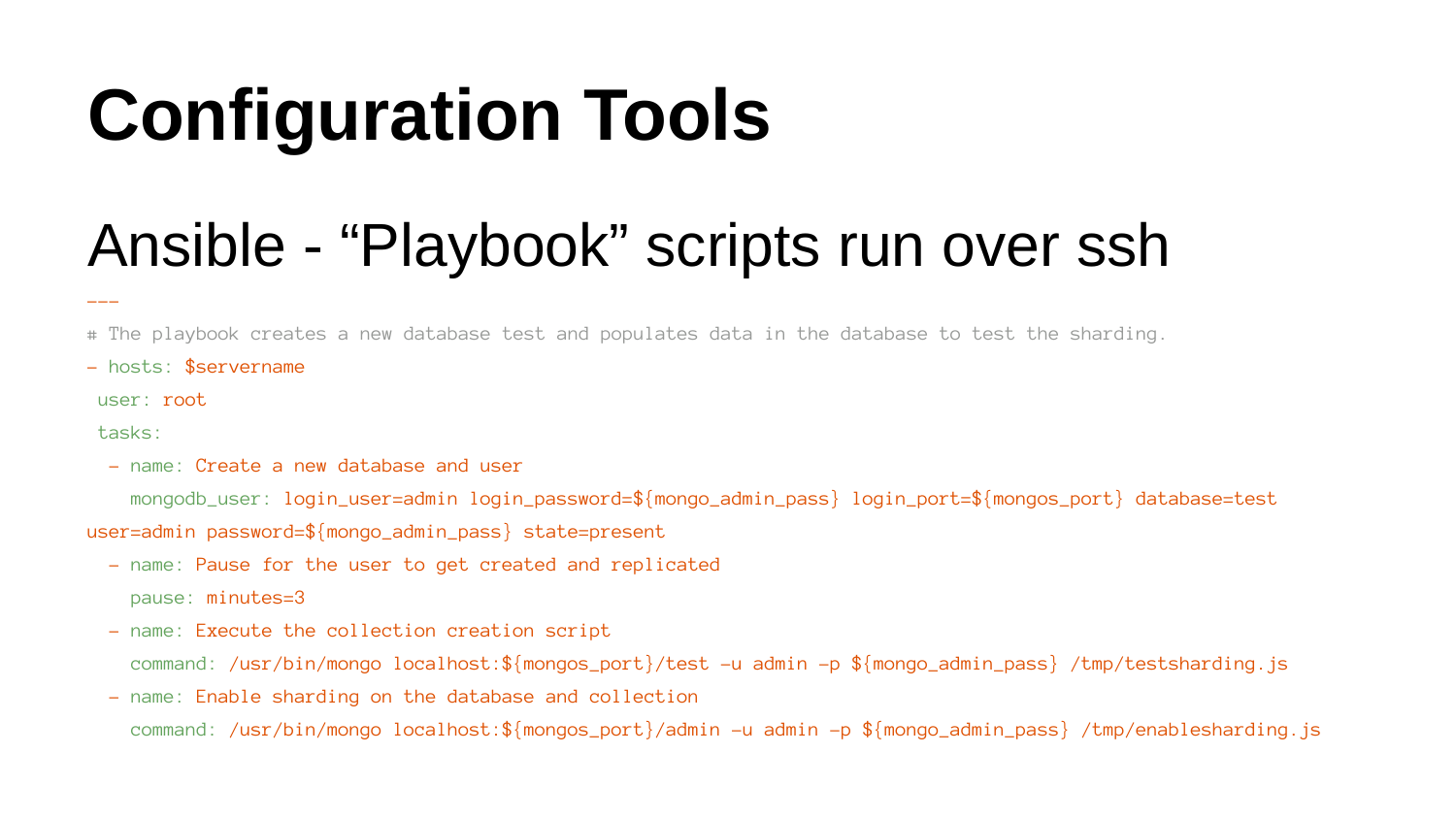

# Configuration Tools
Ansible - “Playbook” scripts run over ssh
---
# The playbook creates a new database test and populates data in the database to test the sharding.
- hosts: $servername
 user: root
 tasks:
  - name: Create a new database and user
    mongodb_user: login_user=admin login_password=${mongo_admin_pass} login_port=${mongos_port} database=test user=admin password=${mongo_admin_pass} state=present
  - name: Pause for the user to get created and replicated
    pause: minutes=3
  - name: Execute the collection creation script
    command: /usr/bin/mongo localhost:${mongos_port}/test -u admin -p ${mongo_admin_pass} /tmp/testsharding.js
  - name: Enable sharding on the database and collection
    command: /usr/bin/mongo localhost:${mongos_port}/admin -u admin -p ${mongo_admin_pass} /tmp/enablesharding.js